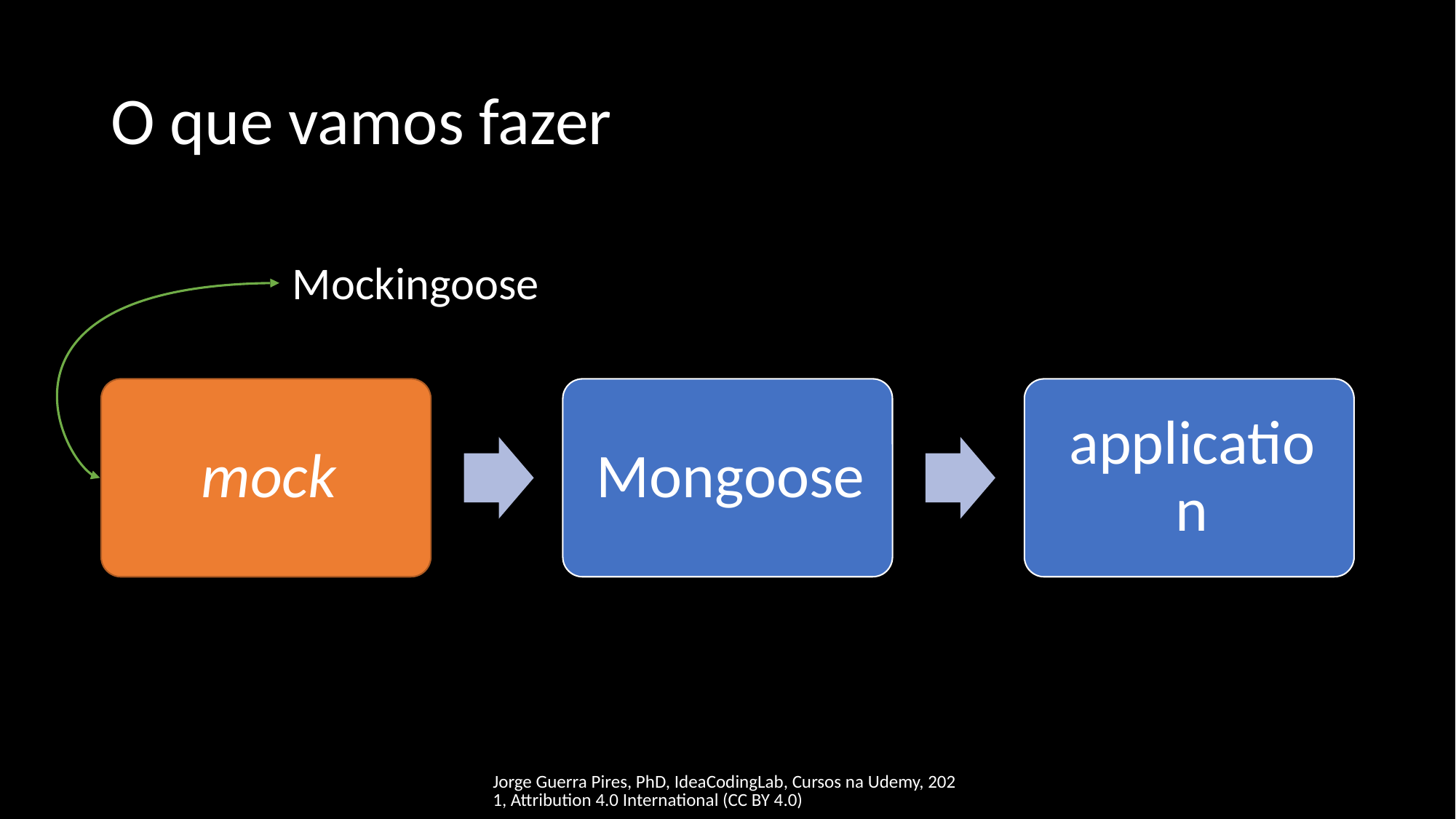

# O que vamos fazer
mock

Mongoose

application
Mockingoose
Jorge Guerra Pires, PhD, IdeaCodingLab, Cursos na Udemy, 2021, Attribution 4.0 International (CC BY 4.0)